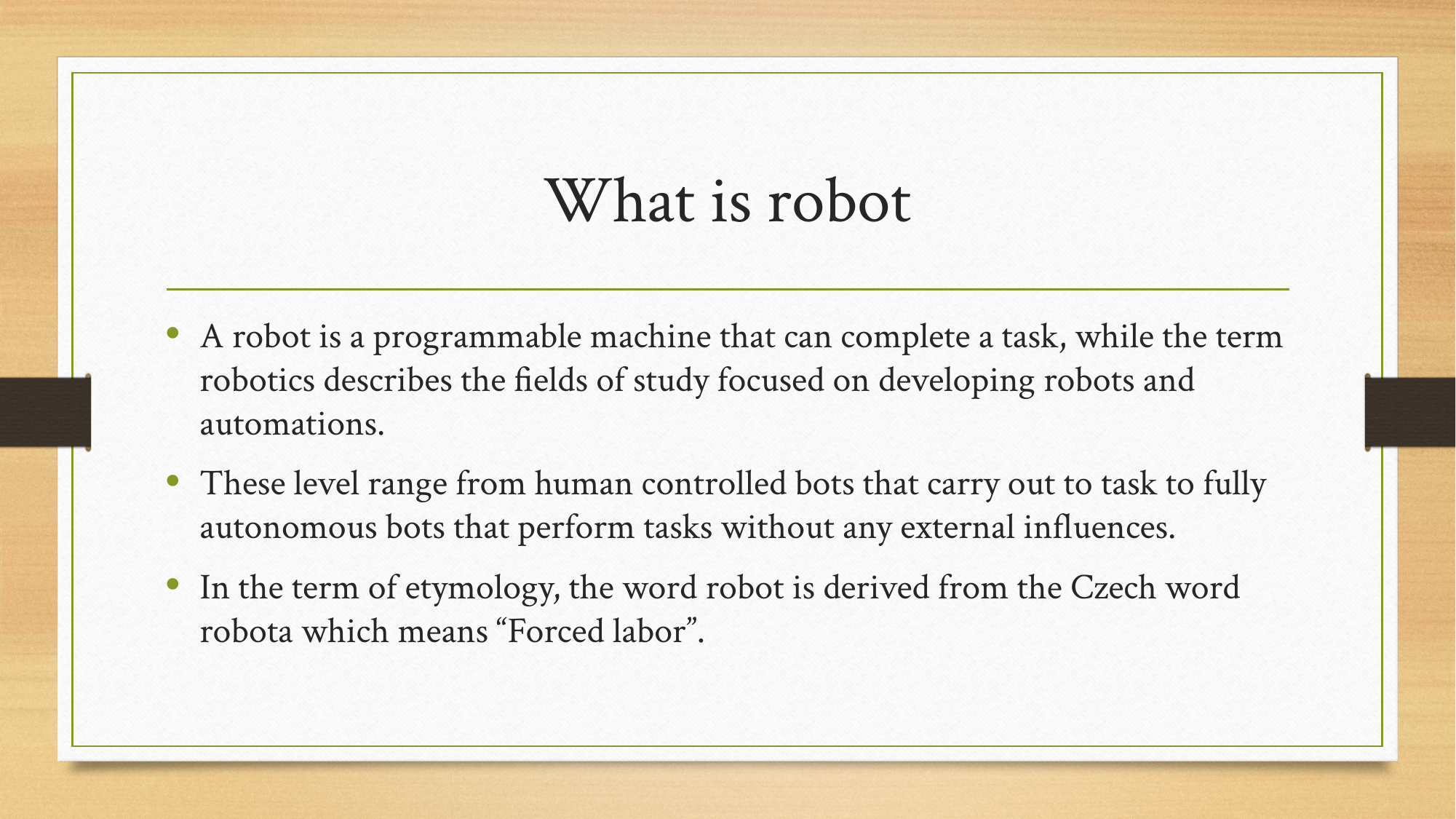

# What is robot
A robot is a programmable machine that can complete a task, while the term robotics describes the fields of study focused on developing robots and automations.
These level range from human controlled bots that carry out to task to fully autonomous bots that perform tasks without any external influences.
In the term of etymology, the word robot is derived from the Czech word robota which means “Forced labor”.